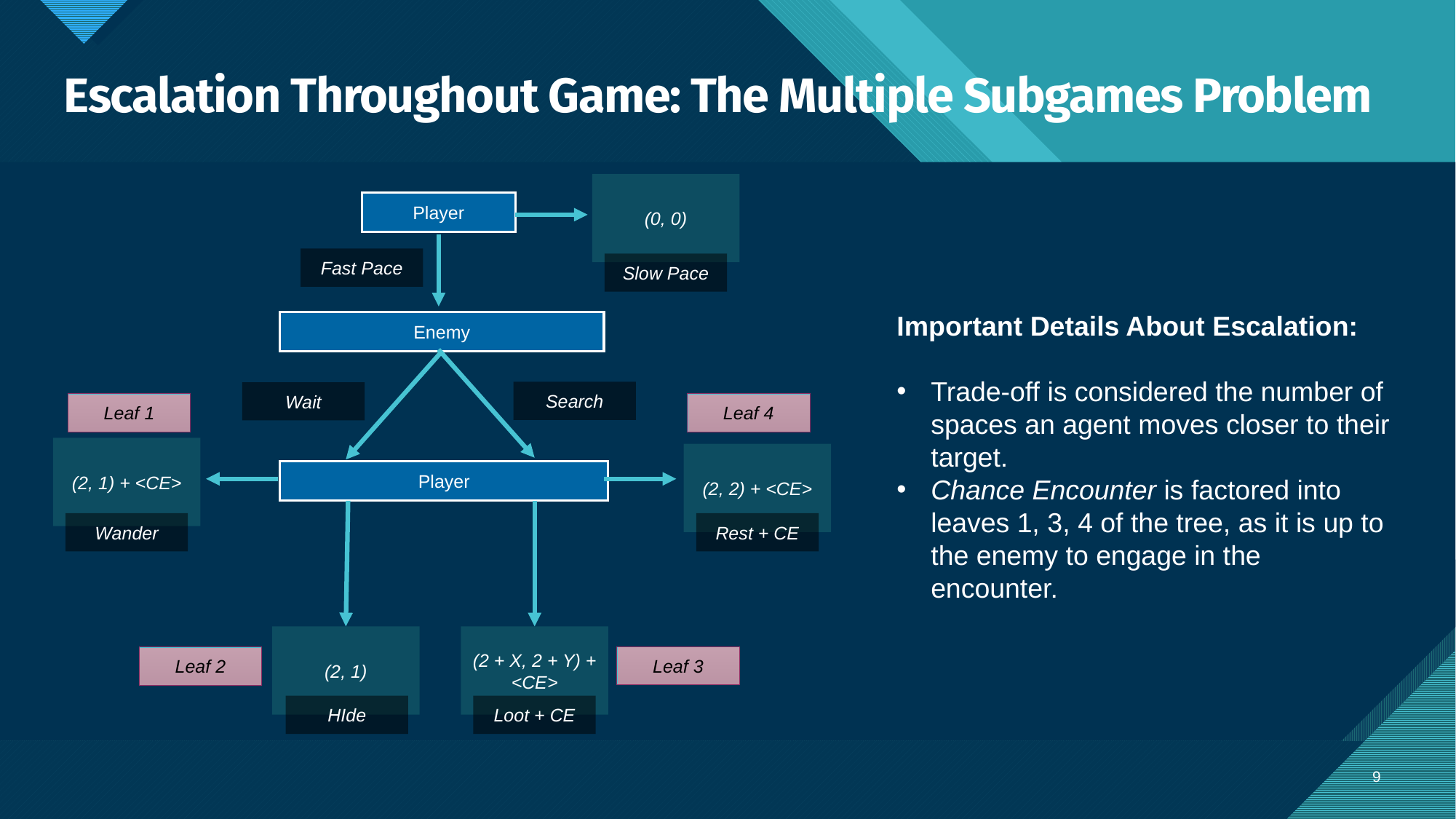

# Escalation Throughout Game: The Multiple Subgames Problem
(0, 0)
Player
Fast Pace
Slow Pace
Important Details About Escalation:

Trade-off is considered the number of spaces an agent moves closer to their target.
Chance Encounter is factored into leaves 1, 3, 4 of the tree, as it is up to the enemy to engage in the encounter.
Enemy
Search
Wait
Leaf 4
Leaf 1
(2, 1) + <CE>
(2, 2) + <CE>
Player
Wander
Rest + CE
(2, 1)
(2 + X, 2 + Y) + <CE>
Leaf 3
Leaf 2
HIde
Loot + CE
9